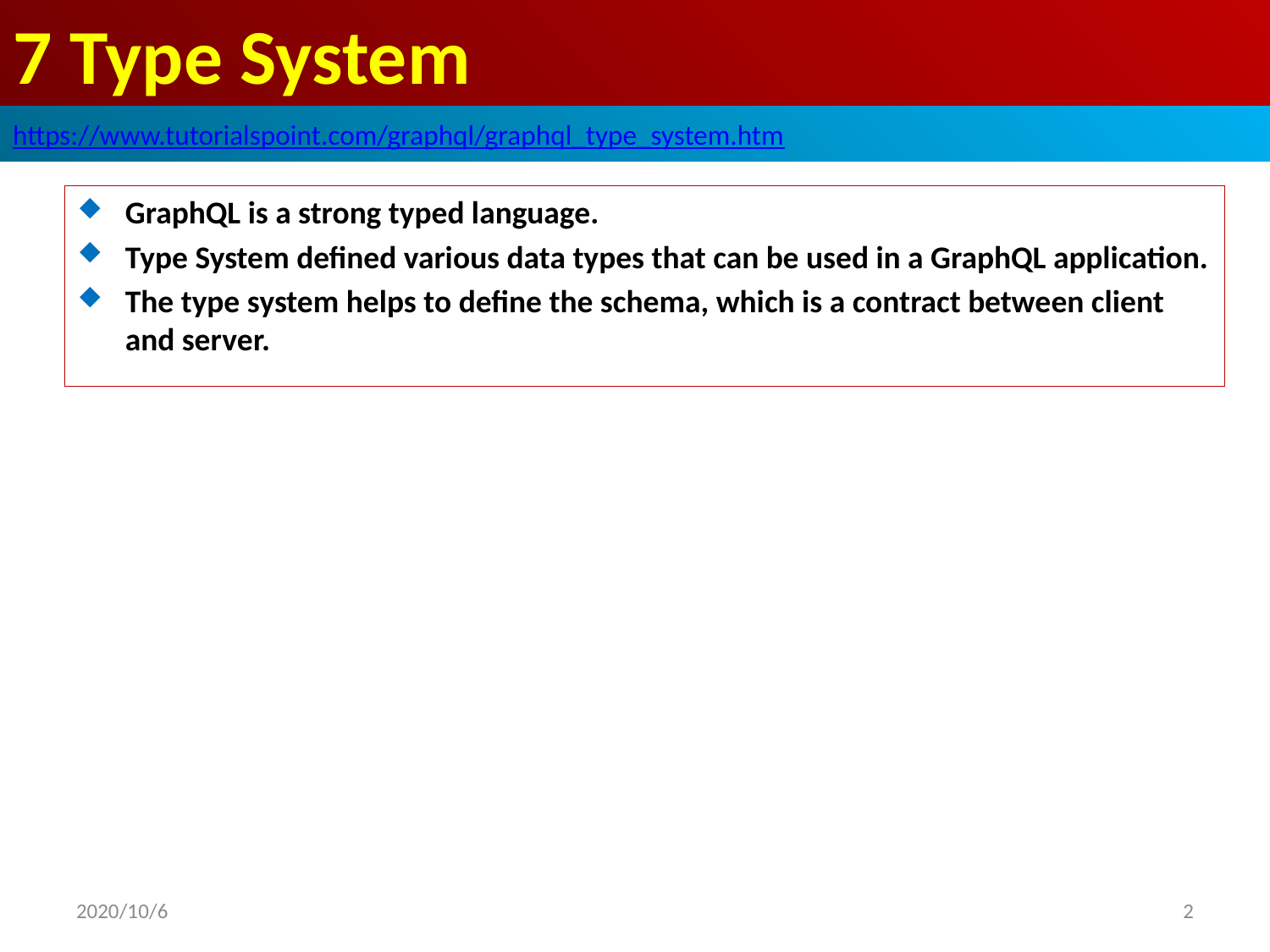

# 7 Type System
https://www.tutorialspoint.com/graphql/graphql_type_system.htm
GraphQL is a strong typed language.
Type System defined various data types that can be used in a GraphQL application.
The type system helps to define the schema, which is a contract between client and server.
2020/10/6
2